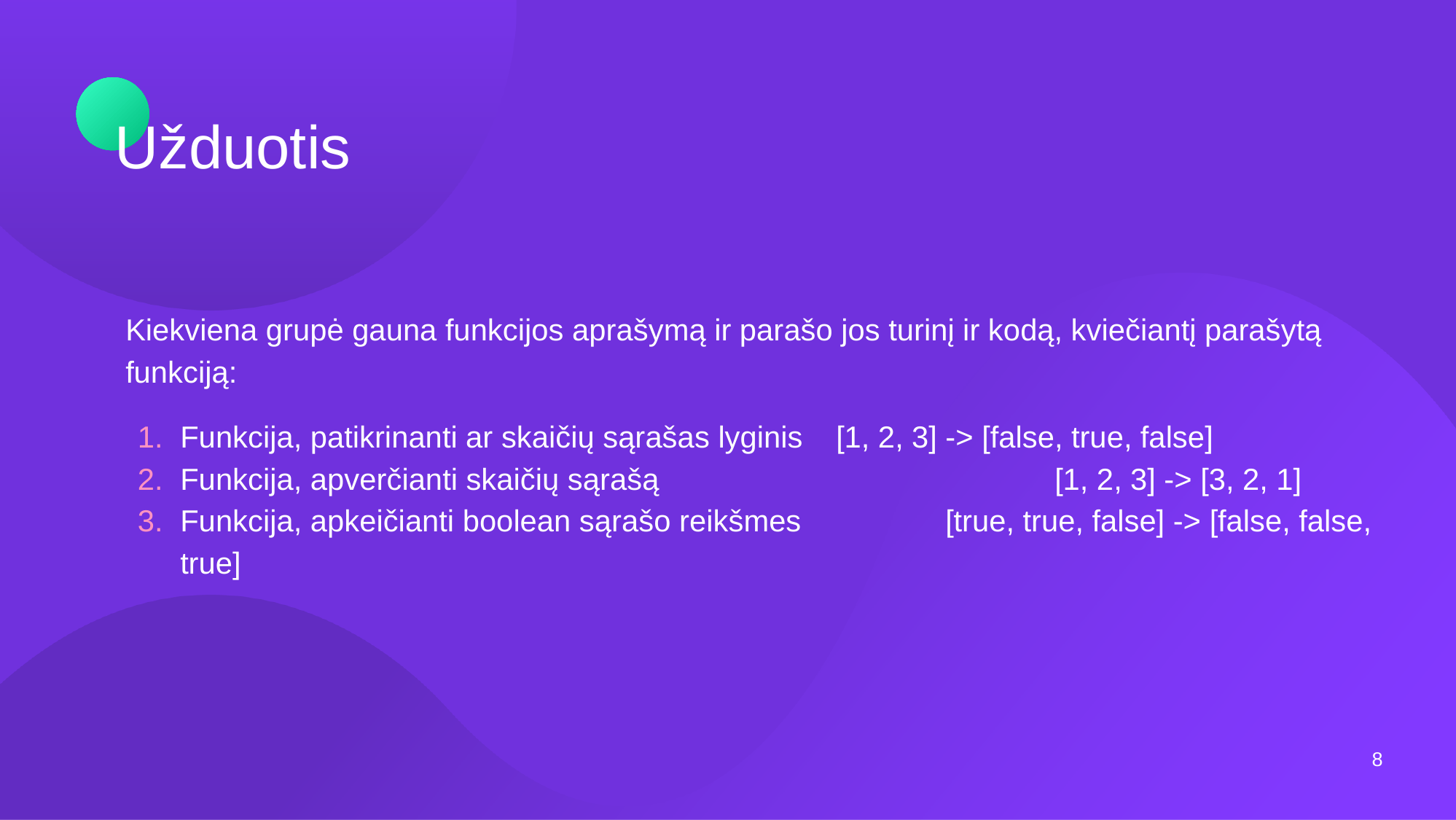

Užduotis
Kiekviena grupė gauna funkcijos aprašymą ir parašo jos turinį ir kodą, kviečiantį parašytą funkciją:
Funkcija, patikrinanti ar skaičių sąrašas lyginis 	[1, 2, 3] -> [false, true, false]
Funkcija, apverčianti skaičių sąrašą 				[1, 2, 3] -> [3, 2, 1]
Funkcija, apkeičianti boolean sąrašo reikšmes		[true, true, false] -> [false, false, true]
8
#